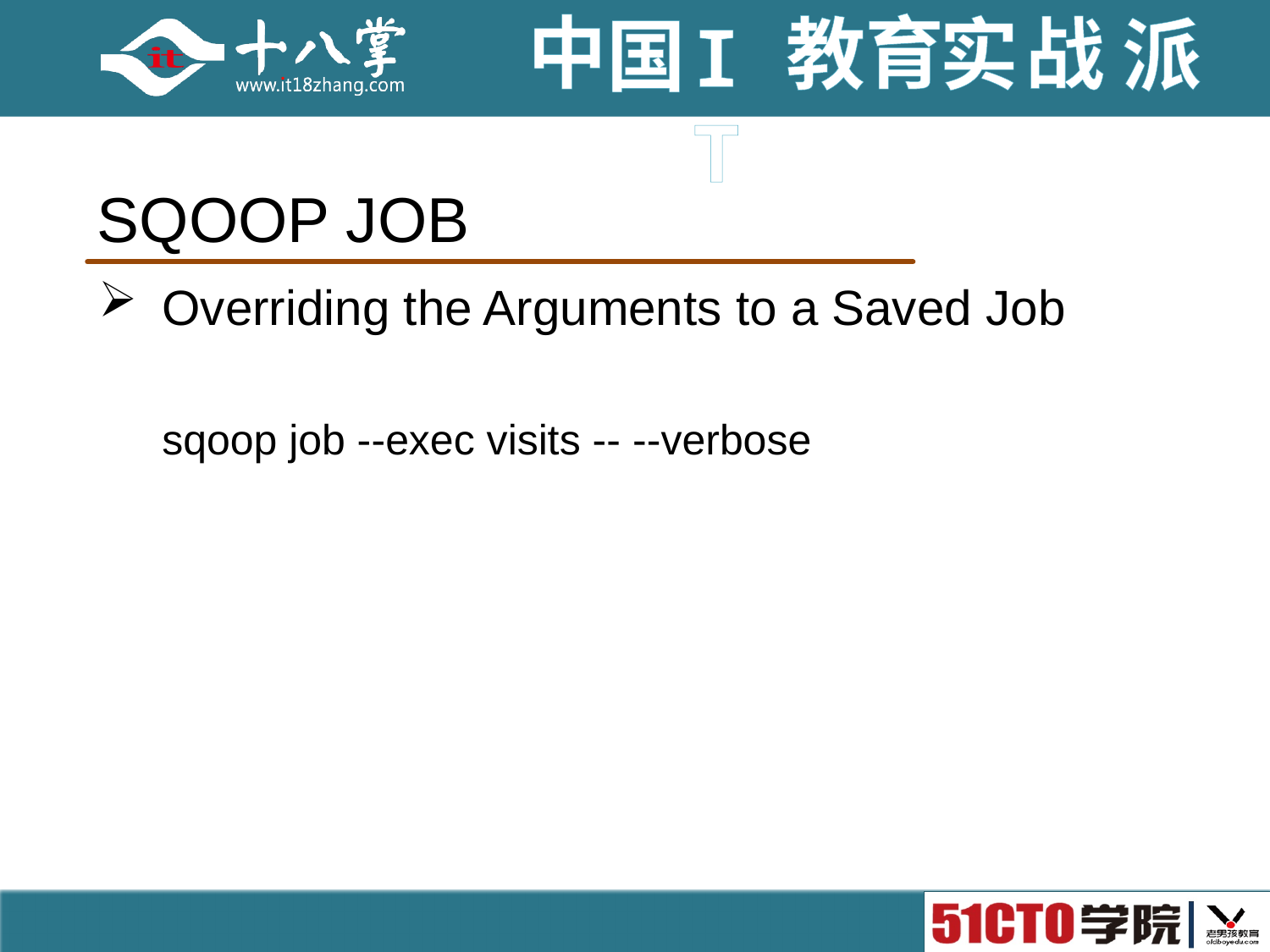

# SQOOP JOB
Overriding the Arguments to a Saved Job

sqoop job --exec visits -- --verbose